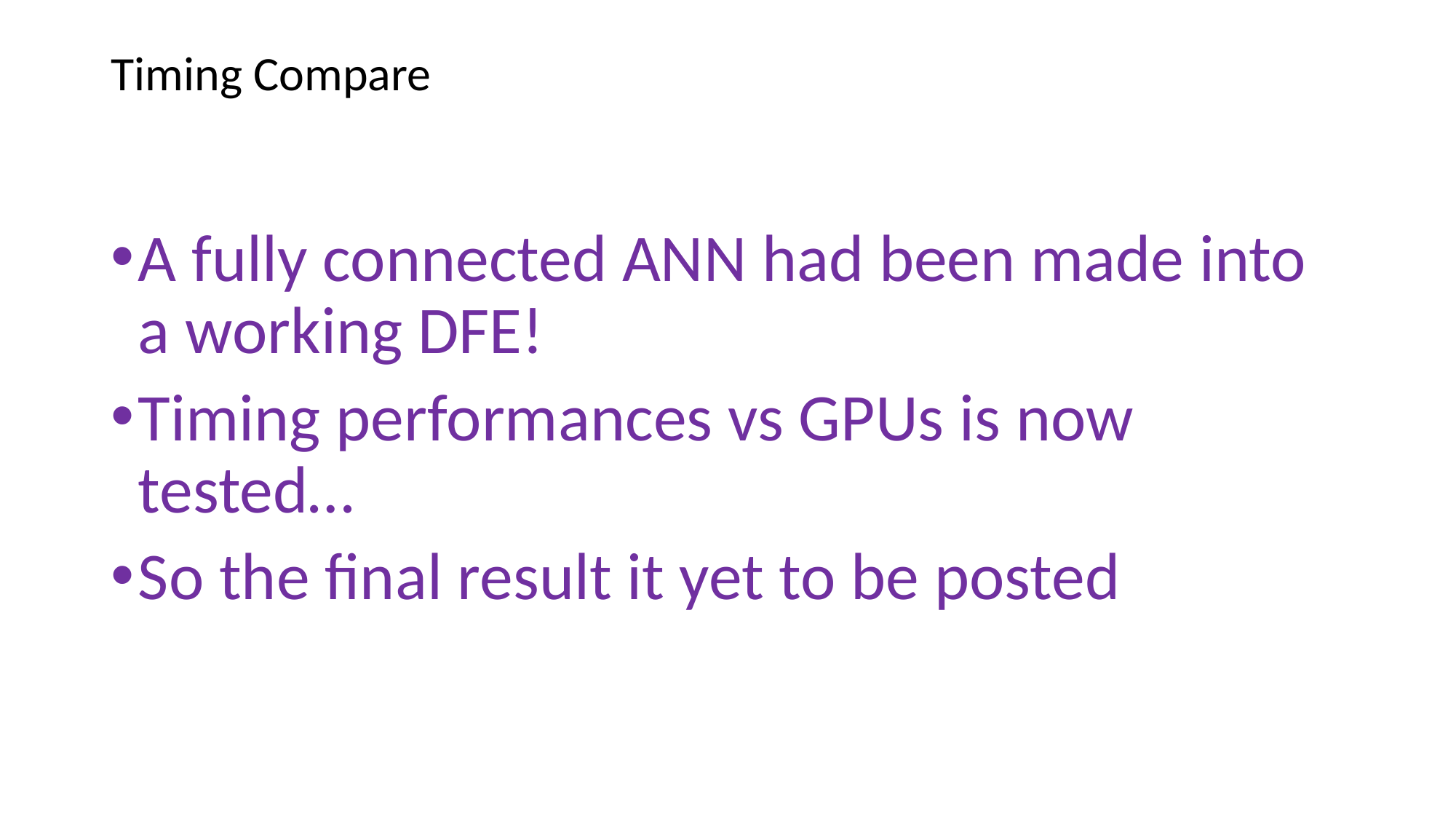

# Timing Compare
A fully connected ANN had been made into a working DFE!
Timing performances vs GPUs is now tested…
So the final result it yet to be posted